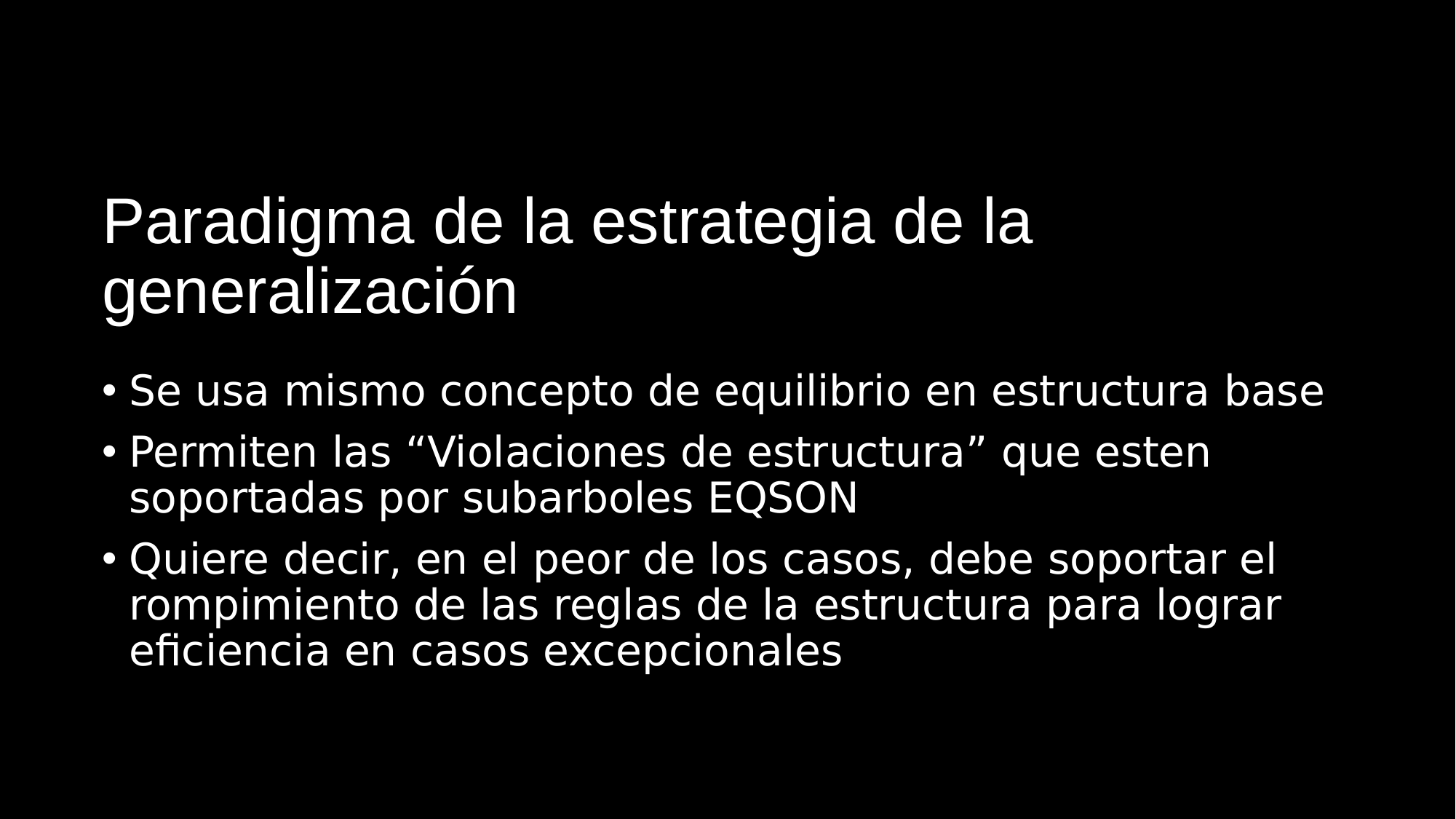

# Paradigma de la estrategia de la generalización
Se usa mismo concepto de equilibrio en estructura base
Permiten las “Violaciones de estructura” que esten soportadas por subarboles EQSON
Quiere decir, en el peor de los casos, debe soportar el rompimiento de las reglas de la estructura para lograr eficiencia en casos excepcionales